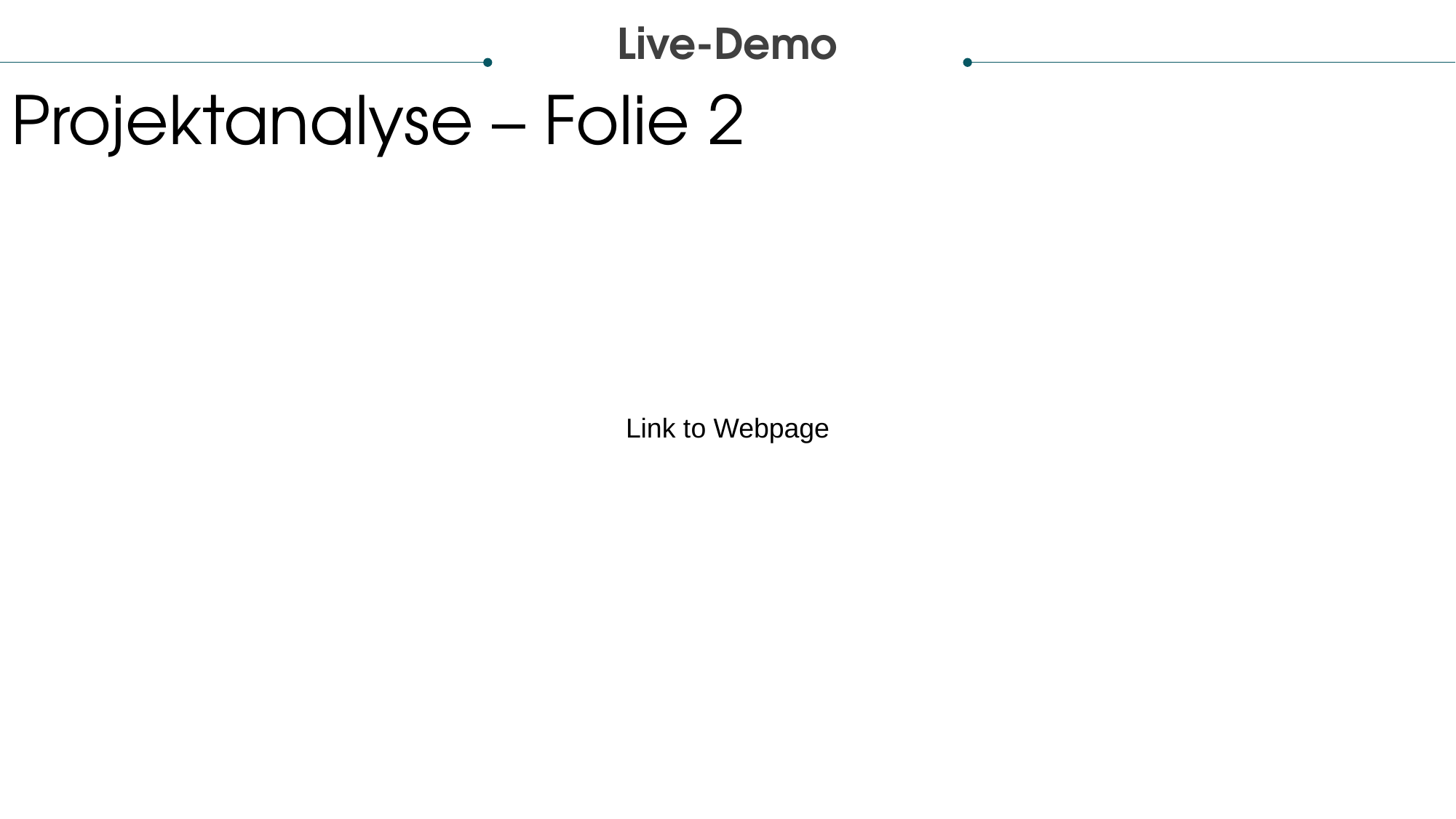

Live-Demo
Projektanalyse – Folie 2

Link to Webpage